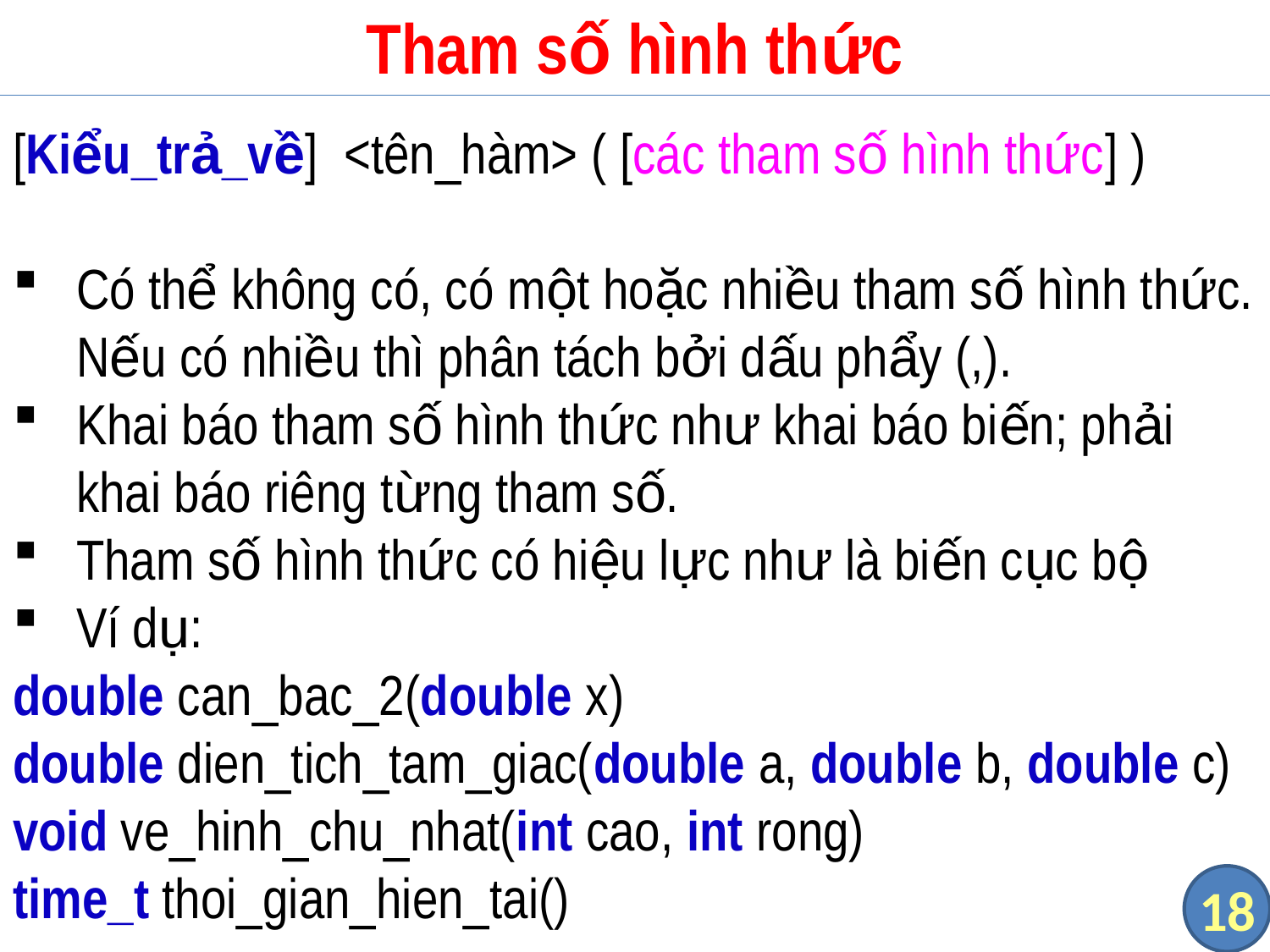

# Tham số hình thức
[Kiểu_trả_về]  <tên_hàm> ( [các tham số hình thức] )

Có thể không có, có một hoặc nhiều tham số hình thức. Nếu có nhiều thì phân tách bởi dấu phẩy (,).
Khai báo tham số hình thức như khai báo biến; phải khai báo riêng từng tham số.
Tham số hình thức có hiệu lực như là biến cục bộ
Ví dụ:
double can_bac_2(double x)
double dien_tich_tam_giac(double a, double b, double c)
void ve_hinh_chu_nhat(int cao, int rong)
time_t thoi_gian_hien_tai()
18